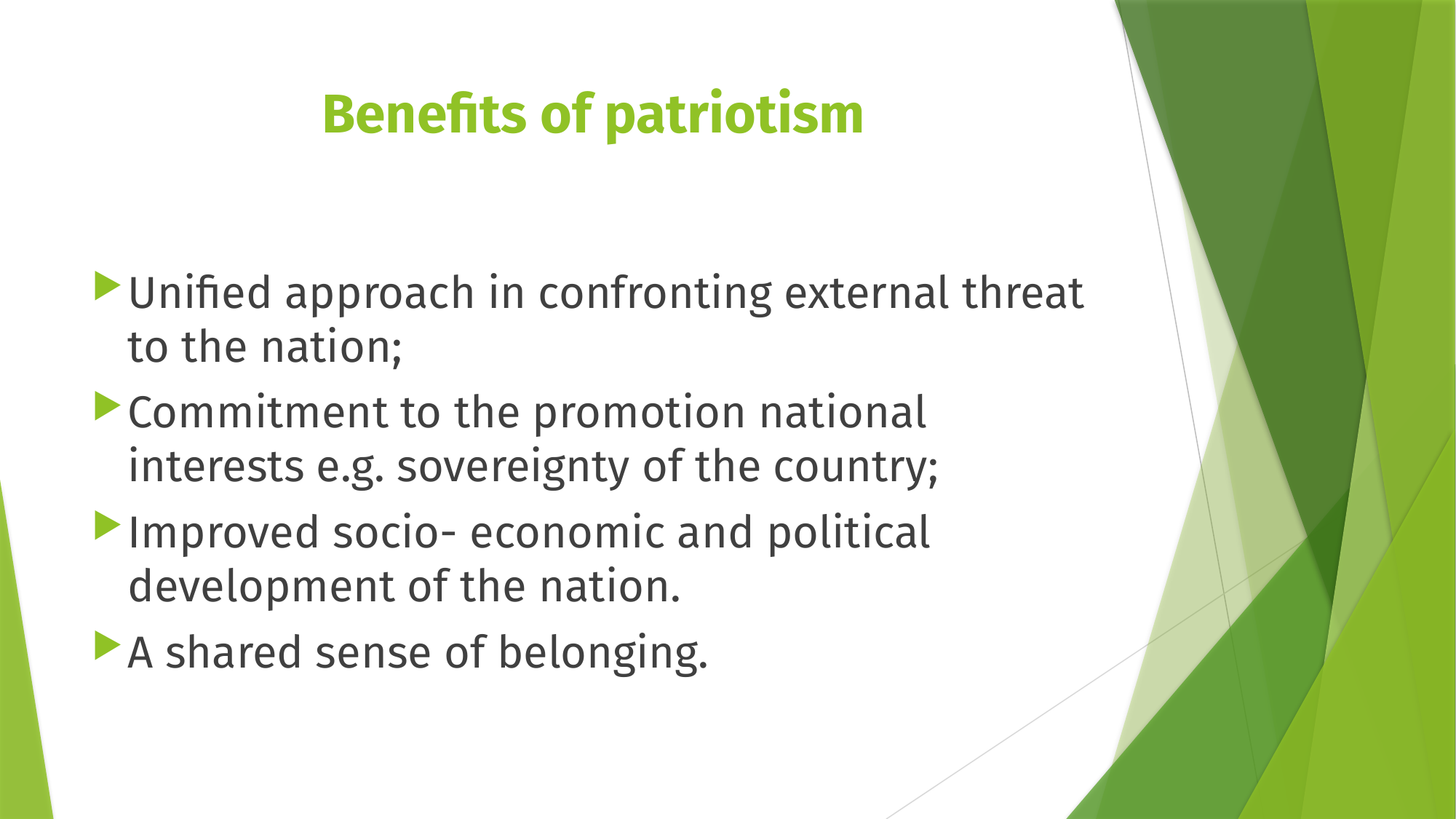

# Benefits of patriotism
Unified approach in confronting external threat to the nation;
Commitment to the promotion national interests e.g. sovereignty of the country;
Improved socio- economic and political development of the nation.
A shared sense of belonging.